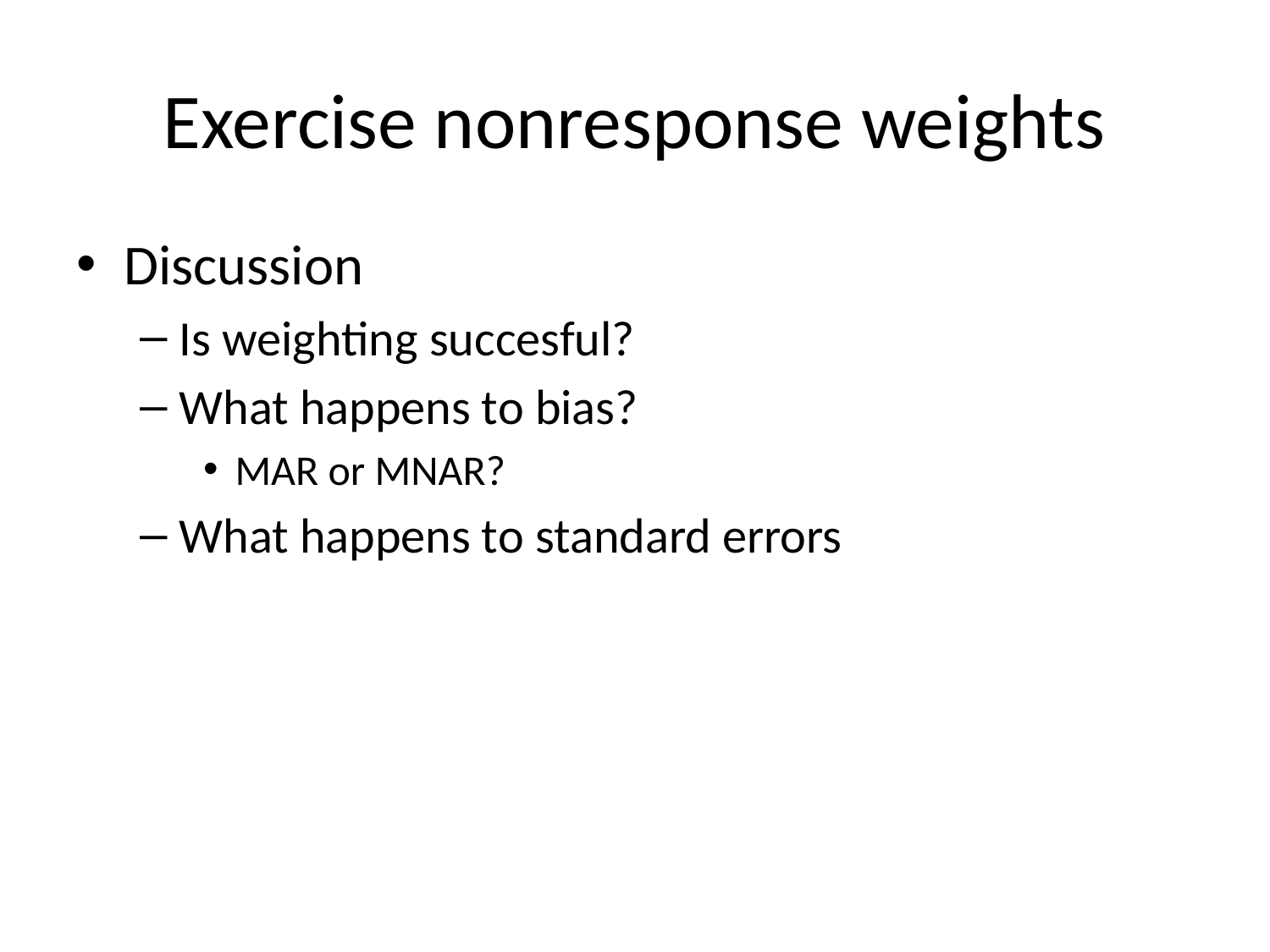

# Exercise nonresponse weights
Discussion
Is weighting succesful?
What happens to bias?
MAR or MNAR?
What happens to standard errors